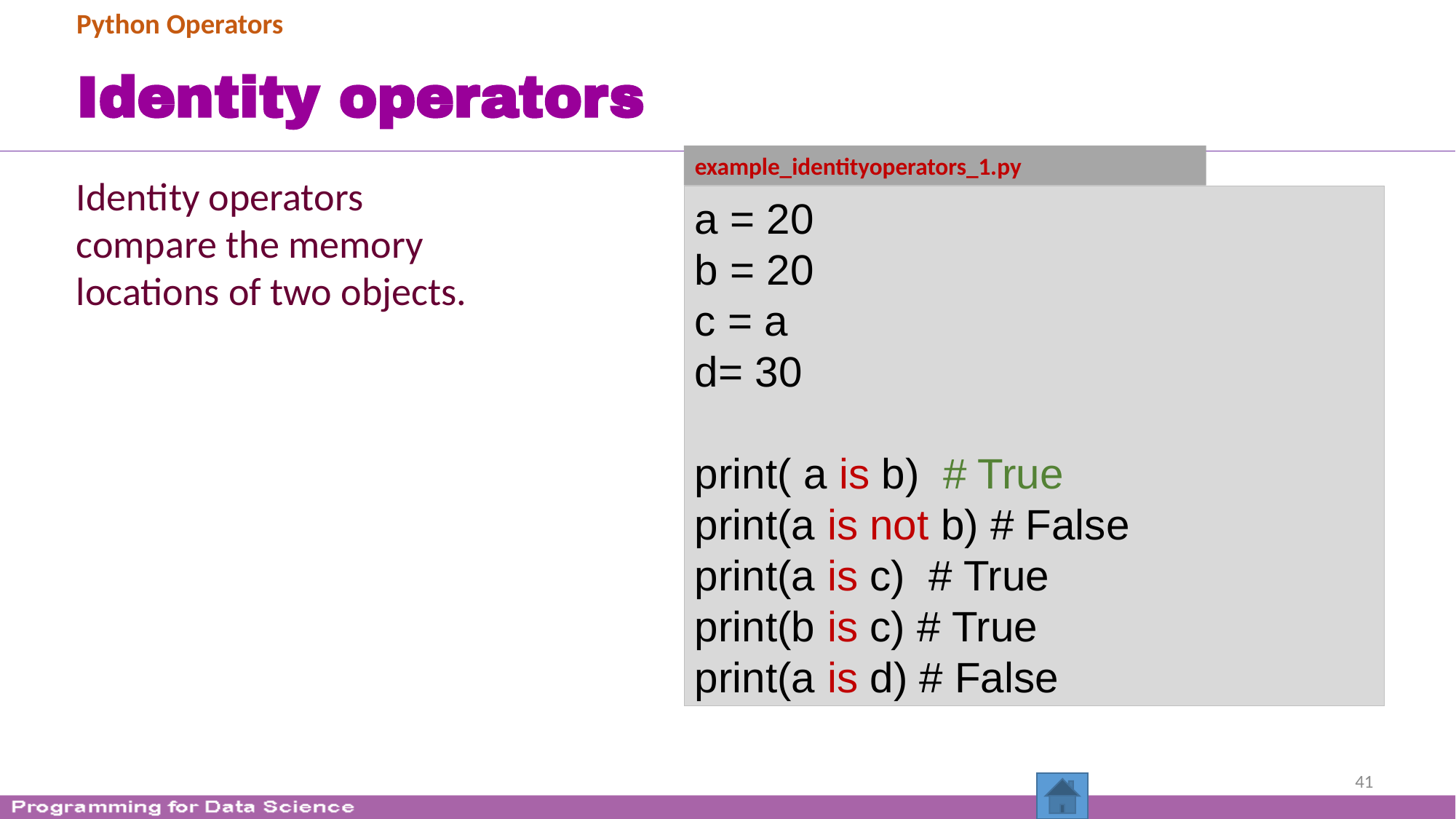

Python Operators
# Identity operators
example_identityoperators_1.py
Identity operators compare the memory locations of two objects.
a = 20
b = 20
c = a
d= 30

print( a is b)  # True
print(a is not b) # False
print(a is c)  # True
print(b is c) # True
print(a is d) # False
41